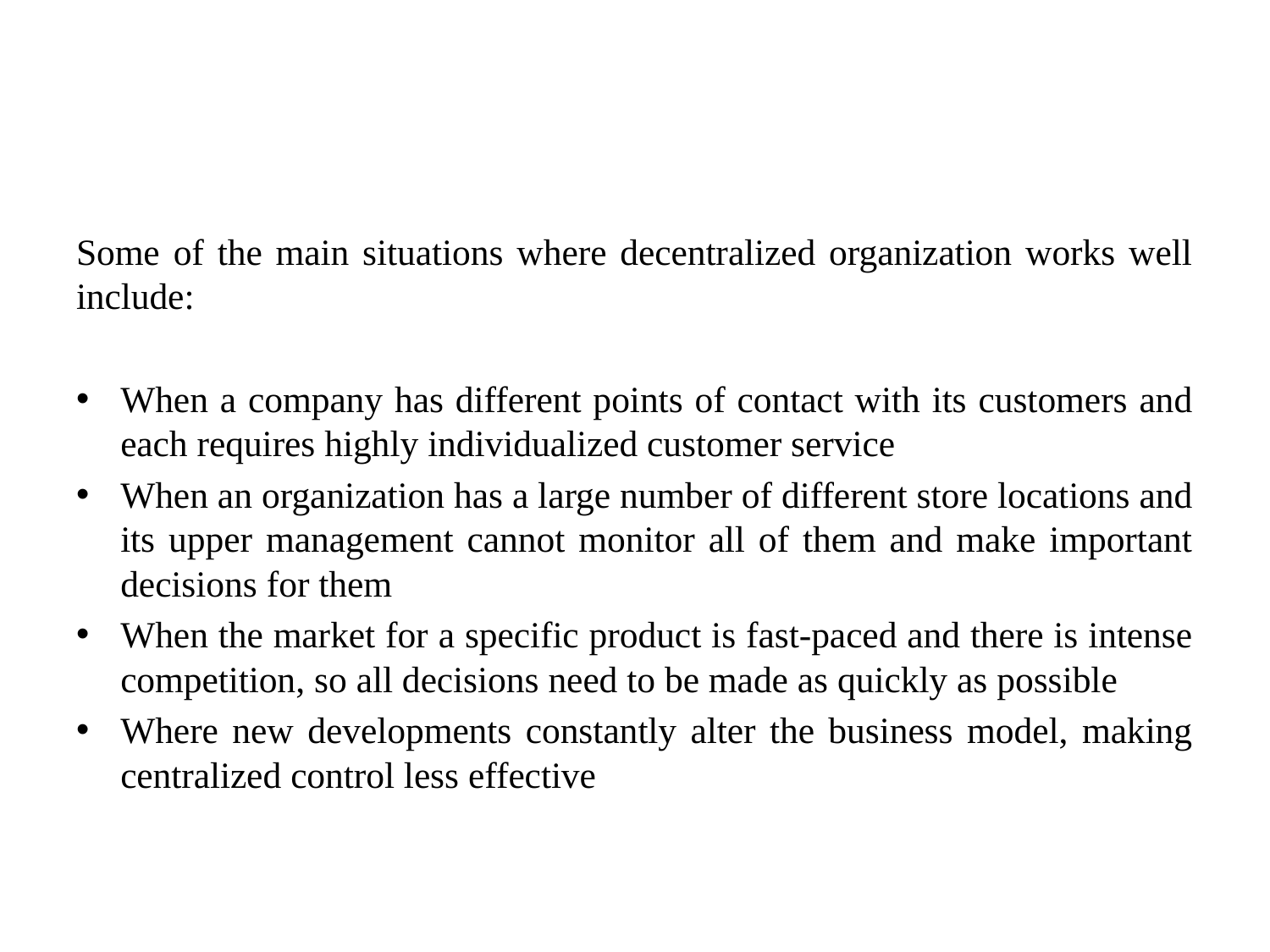

#
Some of the main situations where decentralized organization works well include:

When a company has different points of contact with its customers and each requires highly individualized customer service
When an organization has a large number of different store locations and its upper management cannot monitor all of them and make important decisions for them
When the market for a specific product is fast-paced and there is intense competition, so all decisions need to be made as quickly as possible
Where new developments constantly alter the business model, making centralized control less effective